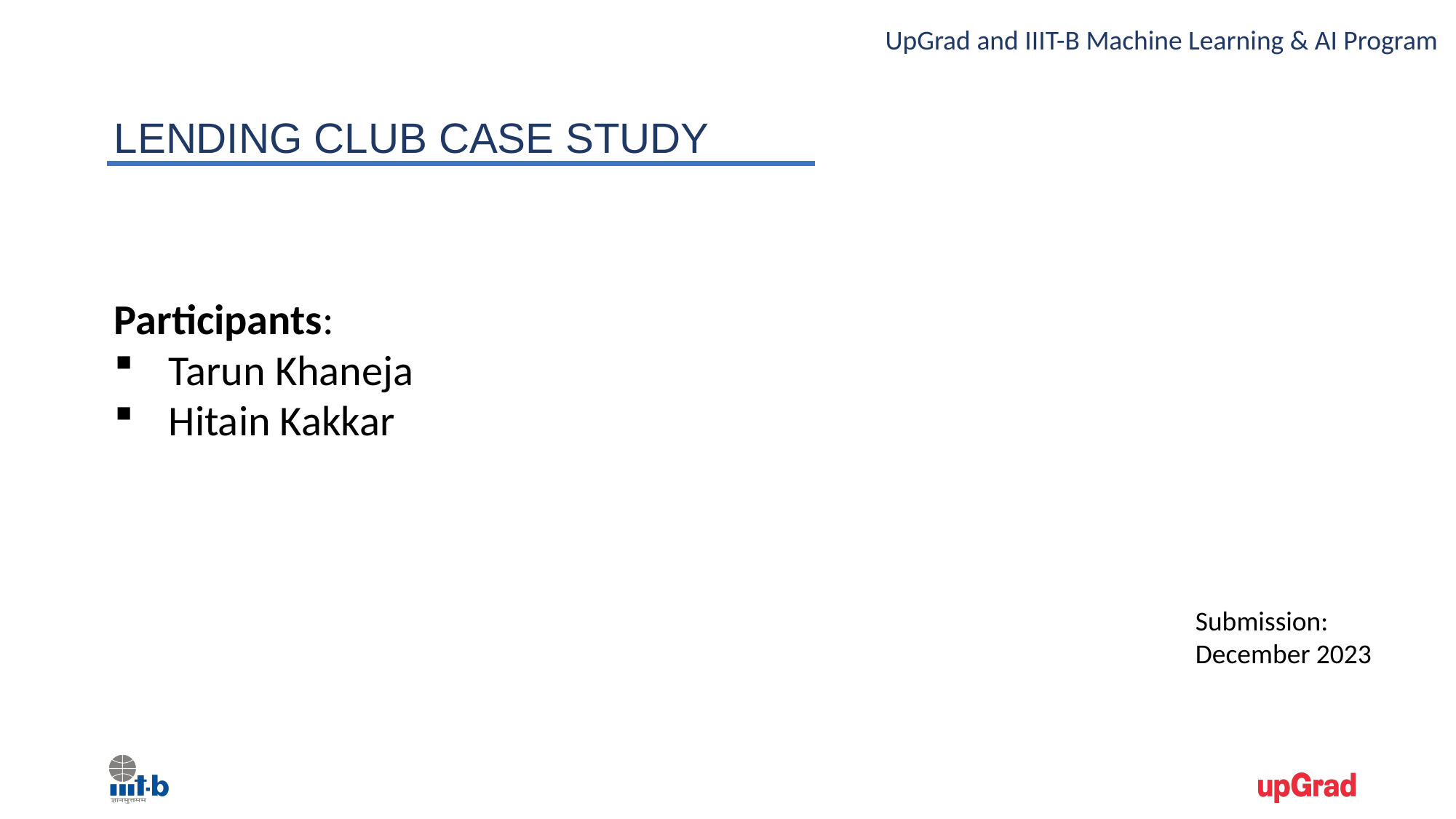

UpGrad and IIIT-B Machine Learning & AI Program
LENDING CLUB CASE STUDY
Participants:
Tarun Khaneja
Hitain Kakkar

Submission:
December 2023